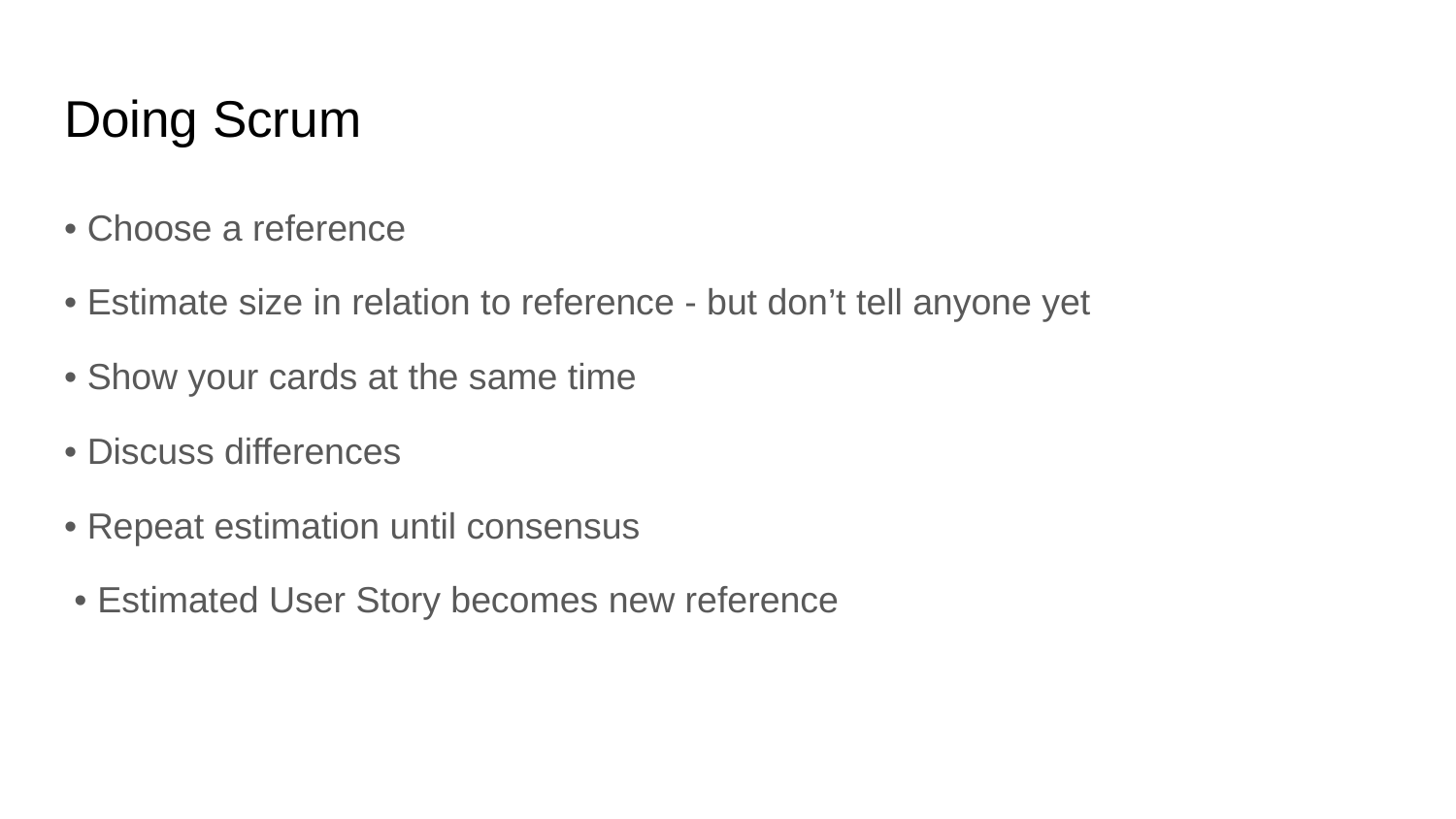

# Doing Scrum
• Choose a reference
• Estimate size in relation to reference - but don’t tell anyone yet
• Show your cards at the same time
• Discuss differences
• Repeat estimation until consensus
 • Estimated User Story becomes new reference